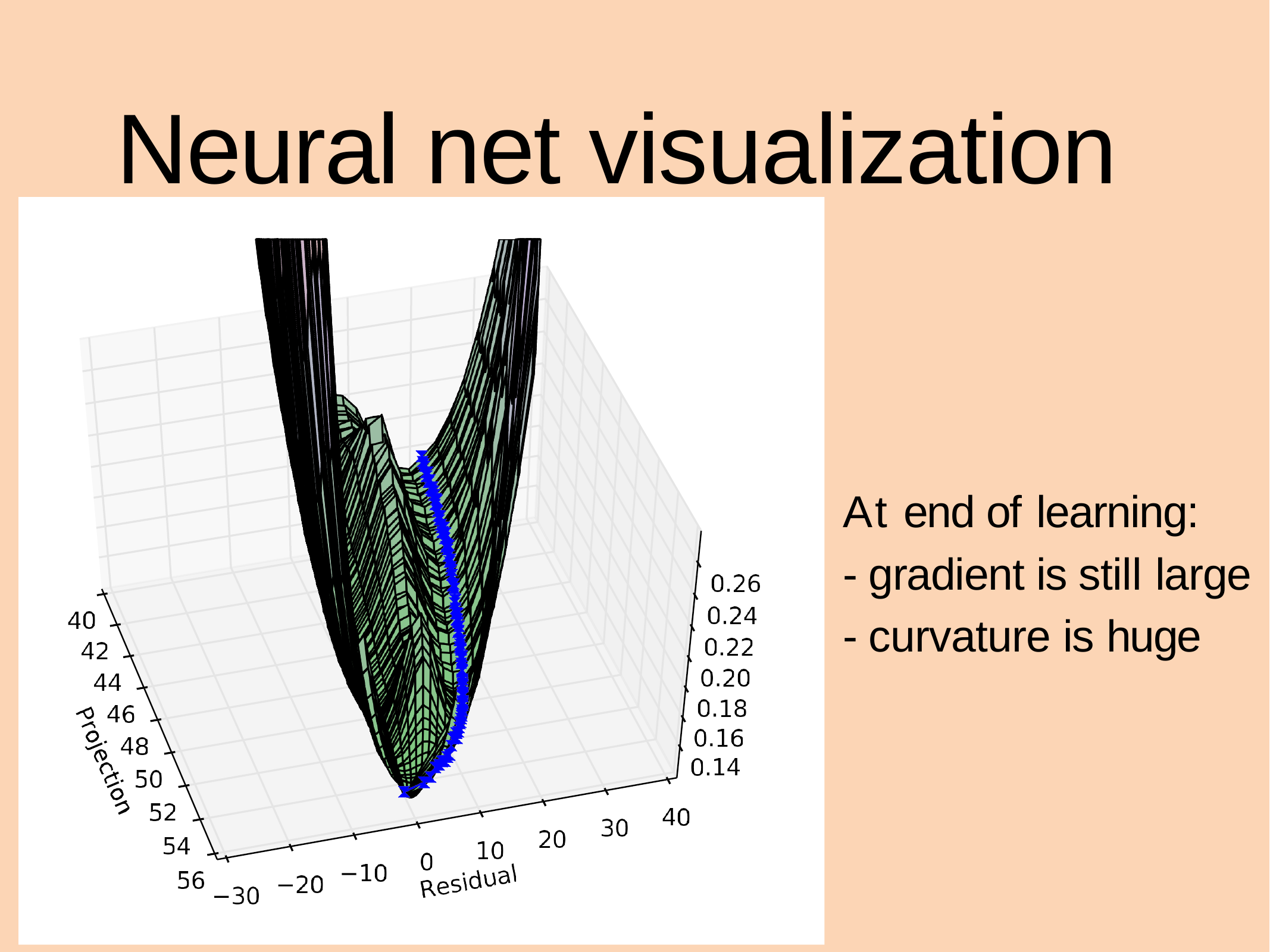

# Neural net visualization

At end of learning:
- gradient is still large
- curvature is huge